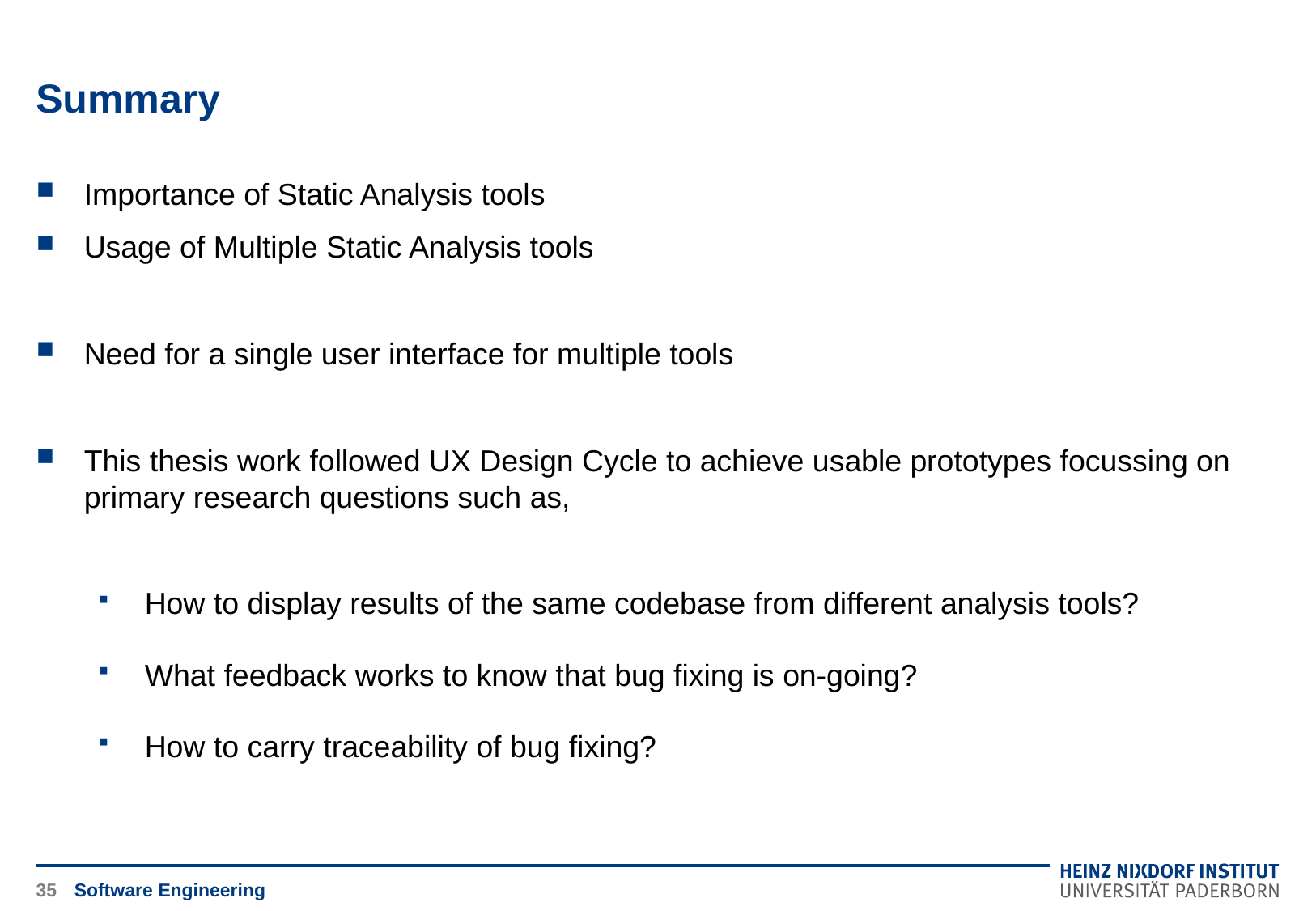

# Summary
Importance of Static Analysis tools
Usage of Multiple Static Analysis tools

Need for a single user interface for multiple tools

This thesis work followed UX Design Cycle to achieve usable prototypes focussing on primary research questions such as,

How to display results of the same codebase from different analysis tools?
What feedback works to know that bug fixing is on-going?
How to carry traceability of bug fixing?

35
Software Engineering